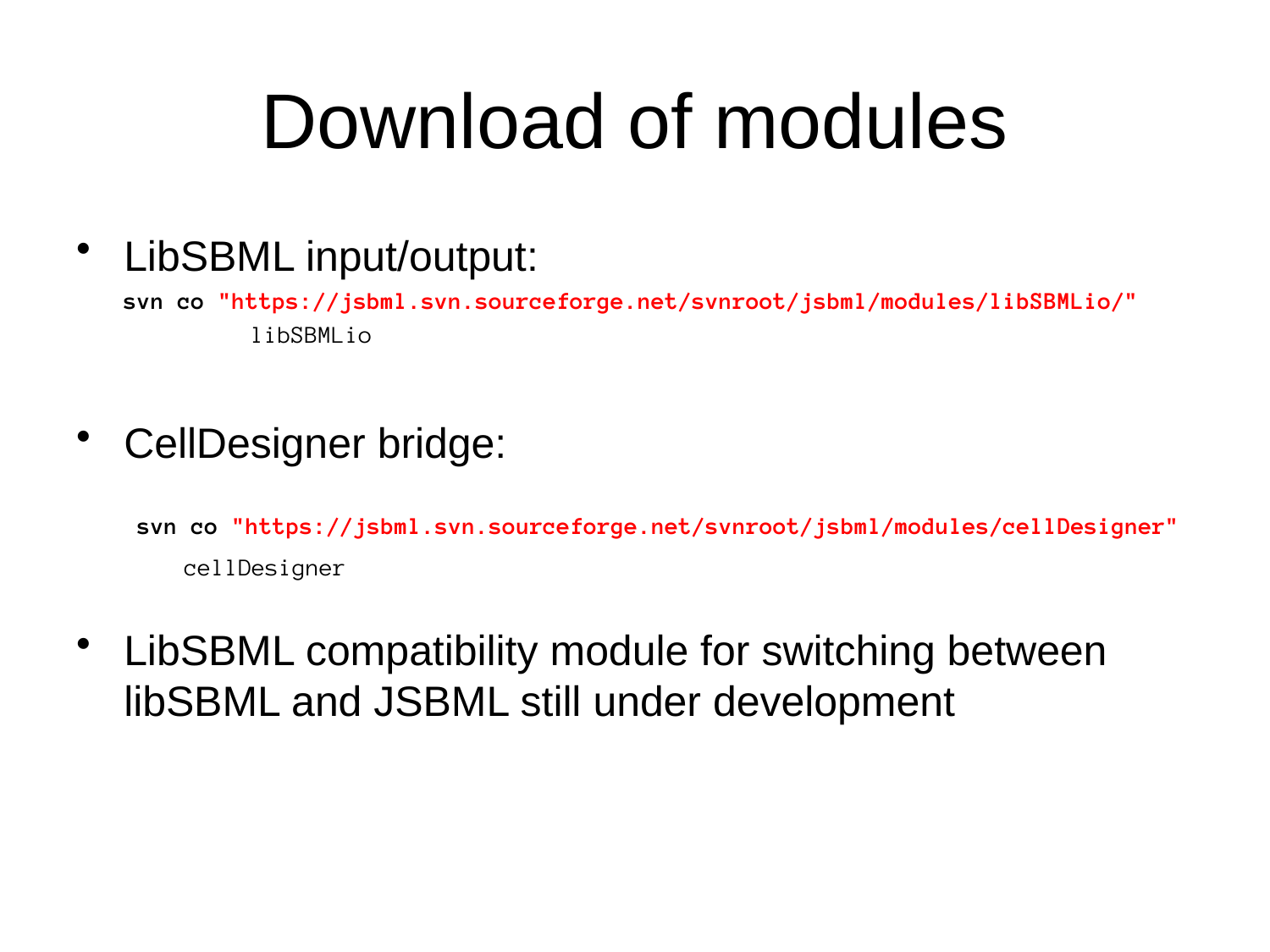

# Download of modules
LibSBML input/output:
	svn co "https://jsbml.svn.sourceforge.net/svnroot/jsbml/modules/libSBMLio/"
		libSBMLio

CellDesigner bridge:
	 svn co "https://jsbml.svn.sourceforge.net/svnroot/jsbml/modules/cellDesigner"
        cellDesigner

LibSBML compatibility module for switching between libSBML and JSBML still under development